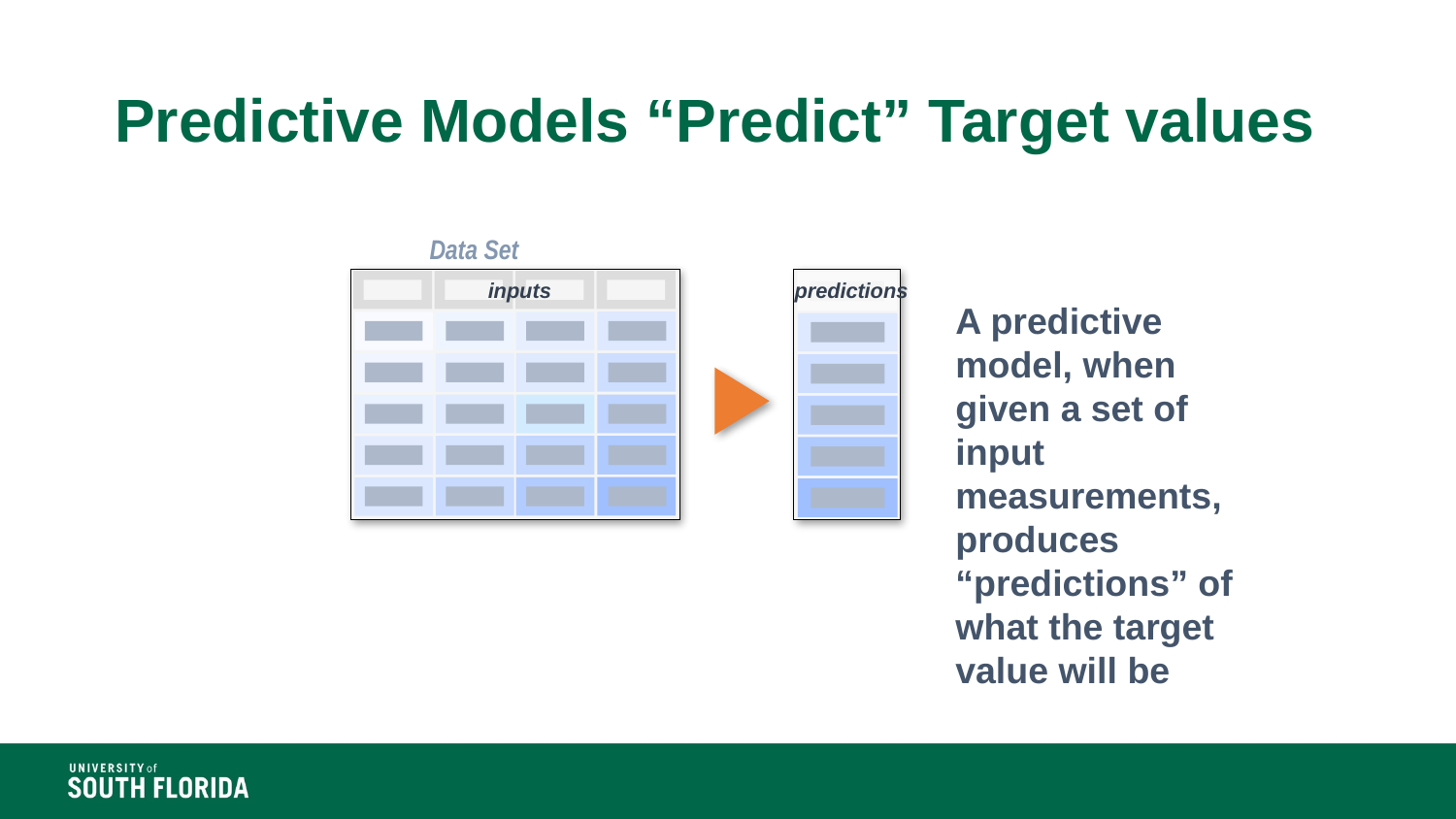

# Predictive Models “Predict” Target values
Data Set

inputs

predictions

A predictive model, when given a set of input measurements, produces “predictions” of what the target value will be